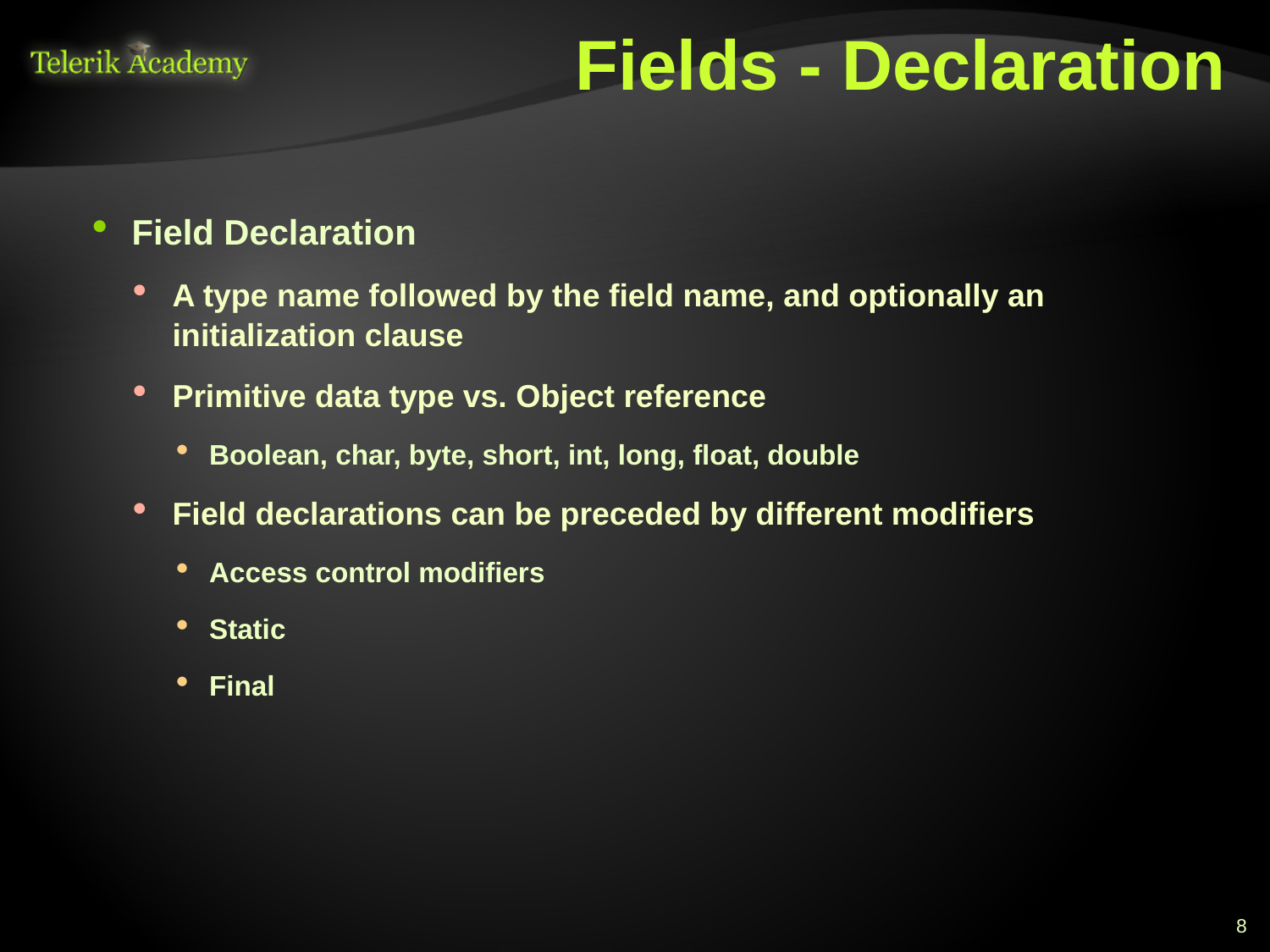

# Fields - Declaration
Field Declaration
A type name followed by the field name, and optionally an initialization clause
Primitive data type vs. Object reference
Boolean, char, byte, short, int, long, float, double
Field declarations can be preceded by different modifiers
Access control modifiers
Static
Final

8